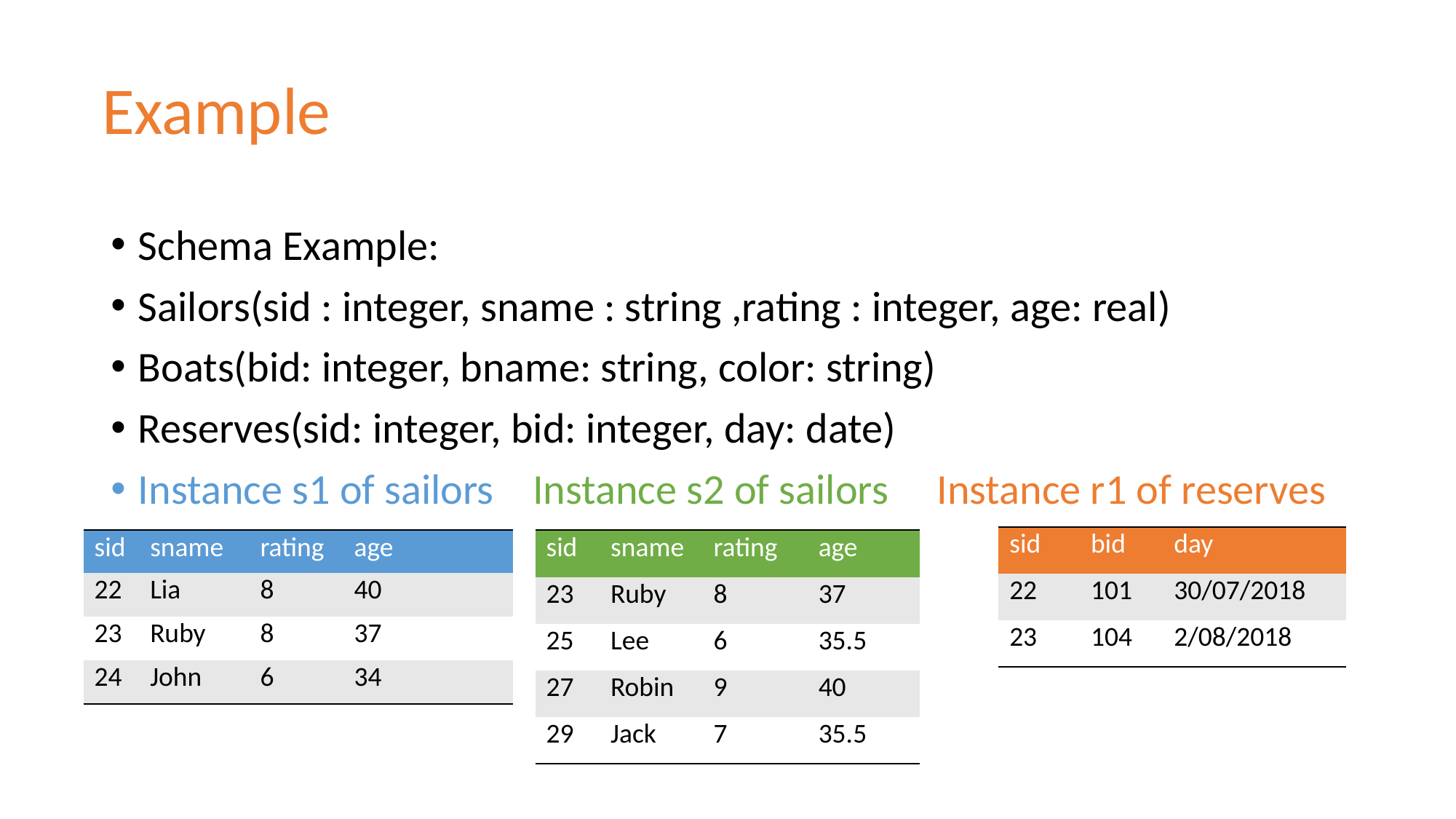

# Example
Schema Example:
Sailors(sid : integer, sname : string ,rating : integer, age: real)
Boats(bid: integer, bname: string, color: string)
Reserves(sid: integer, bid: integer, day: date)
Instance s1 of sailors    Instance s2 of sailors     Instance r1 of reserves

| sid | bid | day |
| --- | --- | --- |
| 22 | 101 | 30/07/2018 |
| 23 | 104 | 2/08/2018 |
| sid | sname | rating | age |
| --- | --- | --- | --- |
| 22 | Lia | 8 | 40 |
| 23 | Ruby | 8 | 37 |
| 24 | John | 6 | 34 |
| sid | sname | rating | age |
| --- | --- | --- | --- |
| 23 | Ruby | 8 | 37 |
| 25 | Lee | 6 | 35.5 |
| 27 | Robin | 9 | 40 |
| 29 | Jack | 7 | 35.5 |